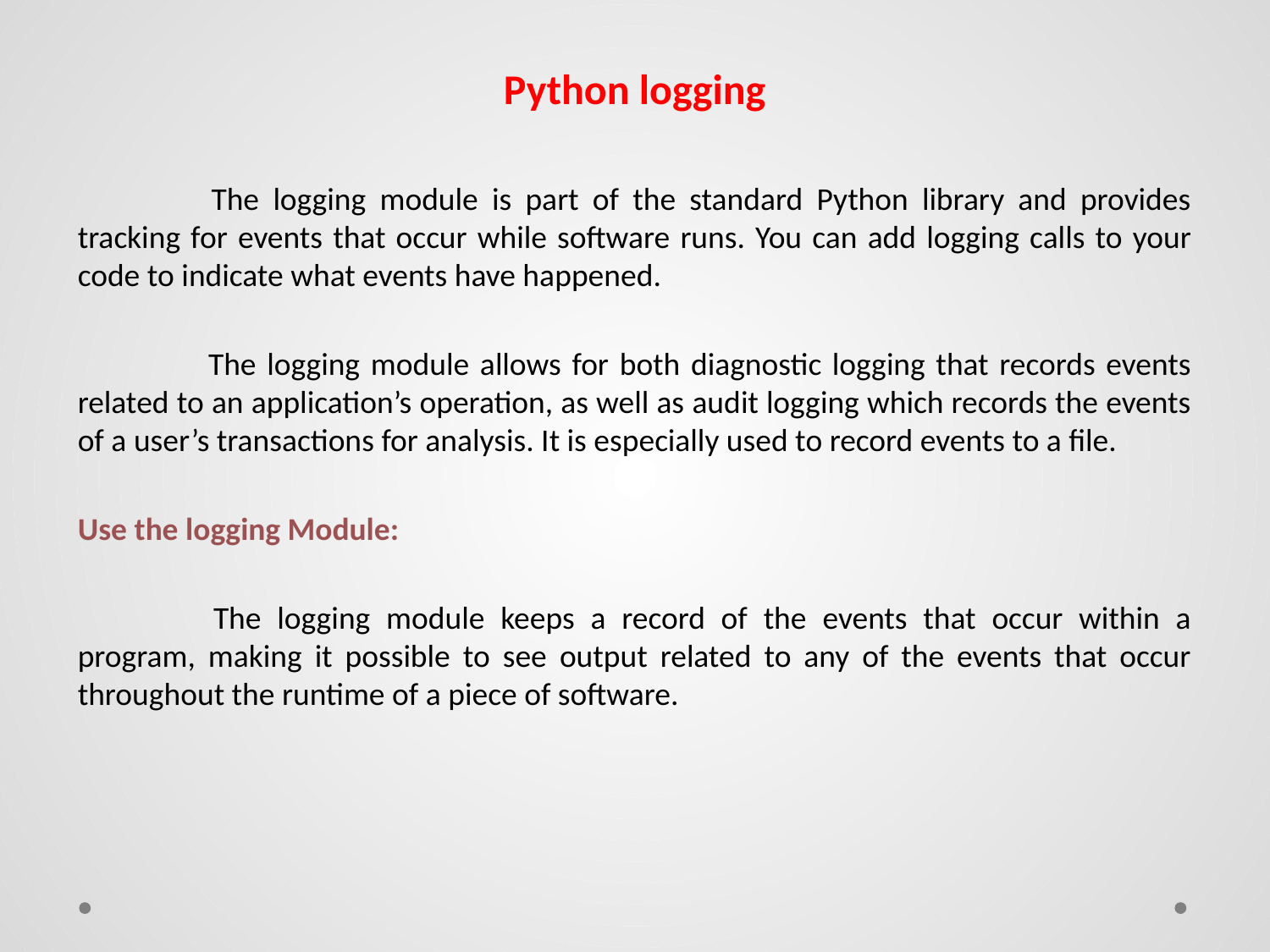

Python logging

 	The logging module is part of the standard Python library and provides tracking for events that occur while software runs. You can add logging calls to your code to indicate what events have happened.

 	The logging module allows for both diagnostic logging that records events related to an application’s operation, as well as audit logging which records the events of a user’s transactions for analysis. It is especially used to record events to a file.

Use the logging Module:

 	The logging module keeps a record of the events that occur within a program, making it possible to see output related to any of the events that occur throughout the runtime of a piece of software.